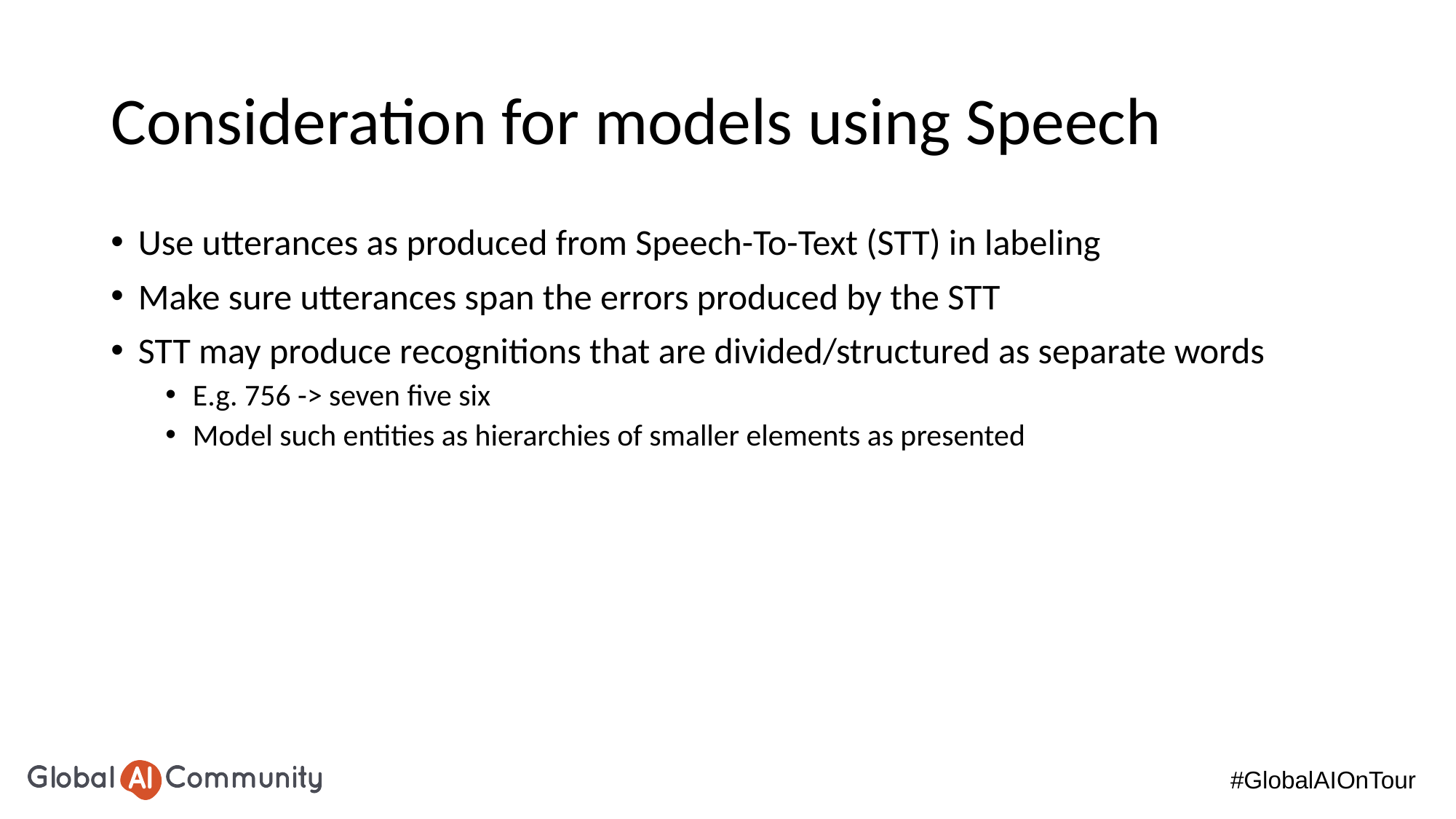

# Consideration for models using Speech
Use utterances as produced from Speech-To-Text (STT) in labeling
Make sure utterances span the errors produced by the STT
STT may produce recognitions that are divided/structured as separate words
E.g. 756 -> seven five six
Model such entities as hierarchies of smaller elements as presented